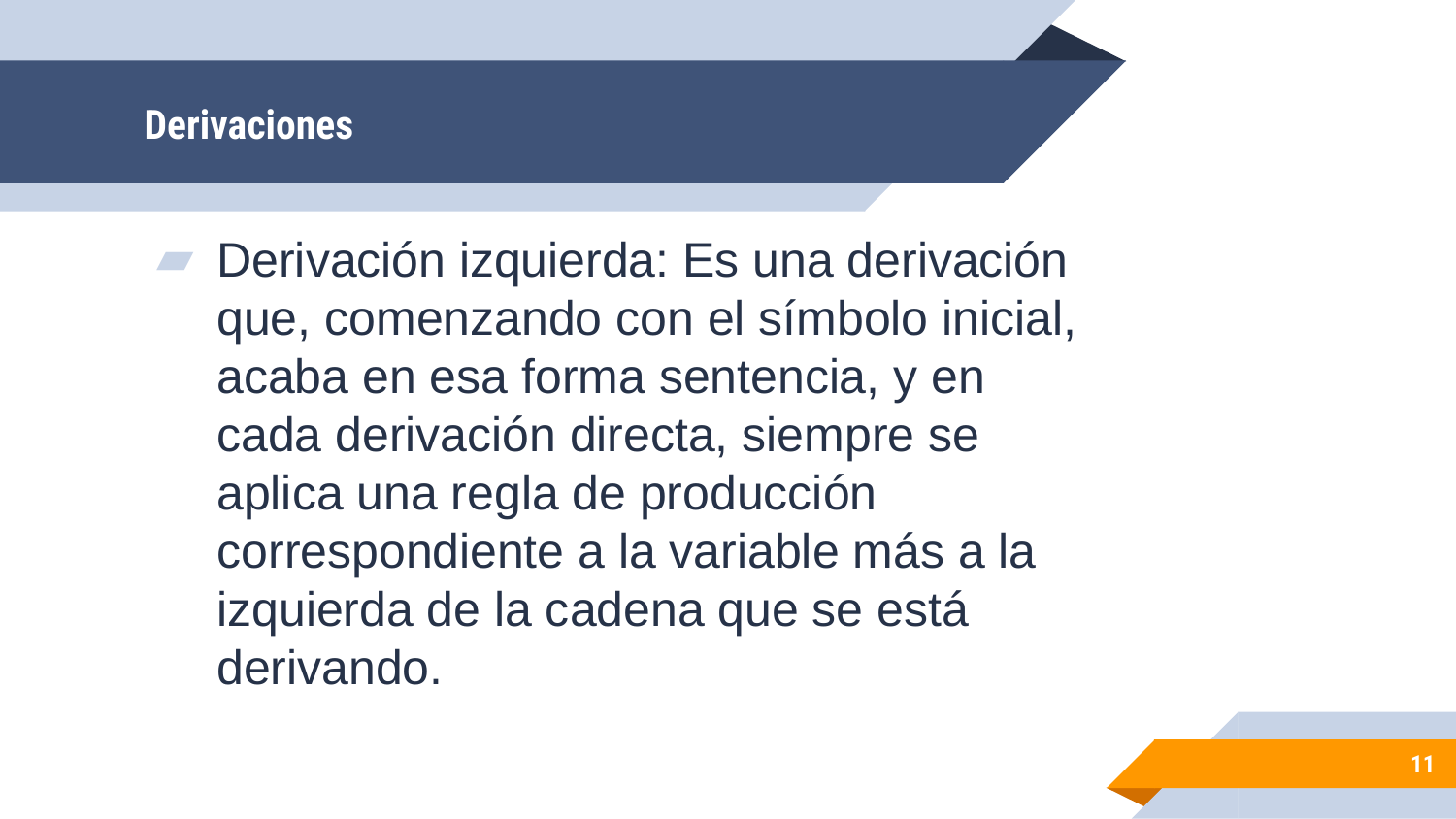

# Derivaciones
Derivación izquierda: Es una derivación que, comenzando con el símbolo inicial, acaba en esa forma sentencia, y en cada derivación directa, siempre se aplica una regla de producción correspondiente a la variable más a la izquierda de la cadena que se está derivando.
11